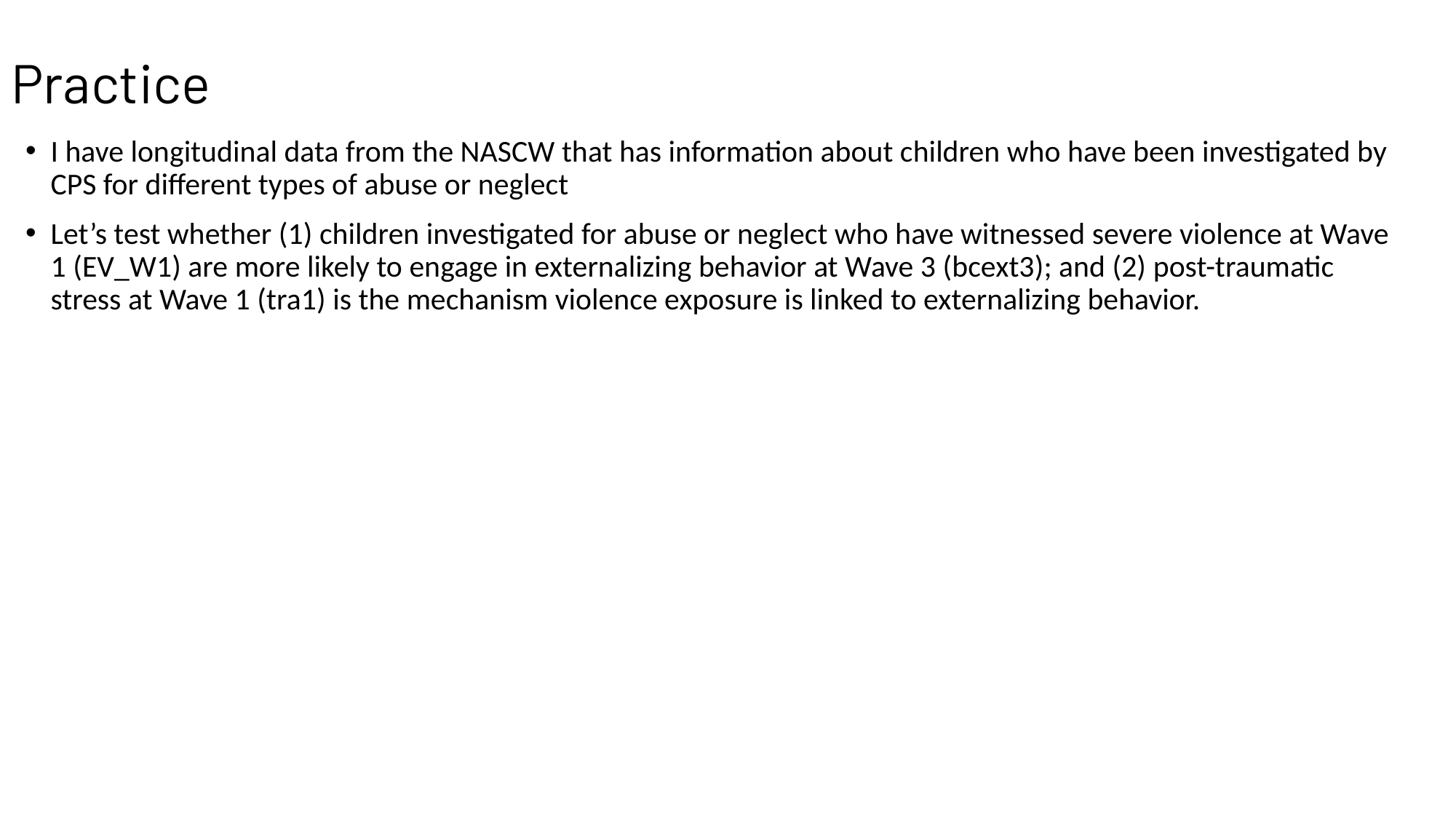

Practice
I have longitudinal data from the NASCW that has information about children who have been investigated by CPS for different types of abuse or neglect
Let’s test whether (1) children investigated for abuse or neglect who have witnessed severe violence at Wave 1 (EV_W1) are more likely to engage in externalizing behavior at Wave 3 (bcext3); and (2) post-traumatic stress at Wave 1 (tra1) is the mechanism violence exposure is linked to externalizing behavior.